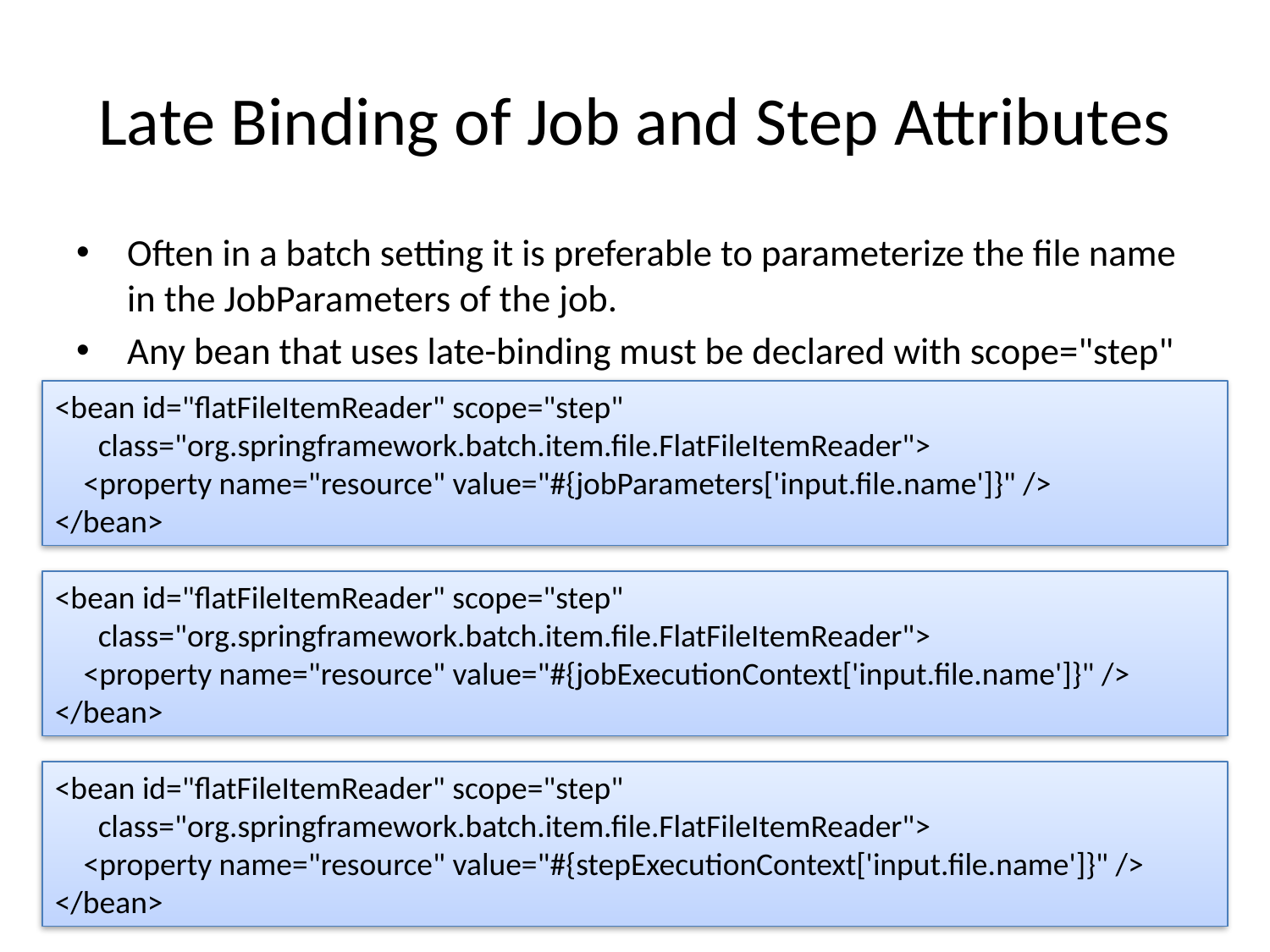

# Late Binding of Job and Step Attributes
Often in a batch setting it is preferable to parameterize the file name in the JobParameters of the job.
Any bean that uses late-binding must be declared with scope="step"
<bean id="flatFileItemReader" scope="step"
      class="org.springframework.batch.item.file.FlatFileItemReader">
    <property name="resource" value="#{jobParameters['input.file.name']}" />
</bean>
<bean id="flatFileItemReader" scope="step"
      class="org.springframework.batch.item.file.FlatFileItemReader">
    <property name="resource" value="#{jobExecutionContext['input.file.name']}" />
</bean>
<bean id="flatFileItemReader" scope="step"
      class="org.springframework.batch.item.file.FlatFileItemReader">
    <property name="resource" value="#{stepExecutionContext['input.file.name']}" />
</bean>